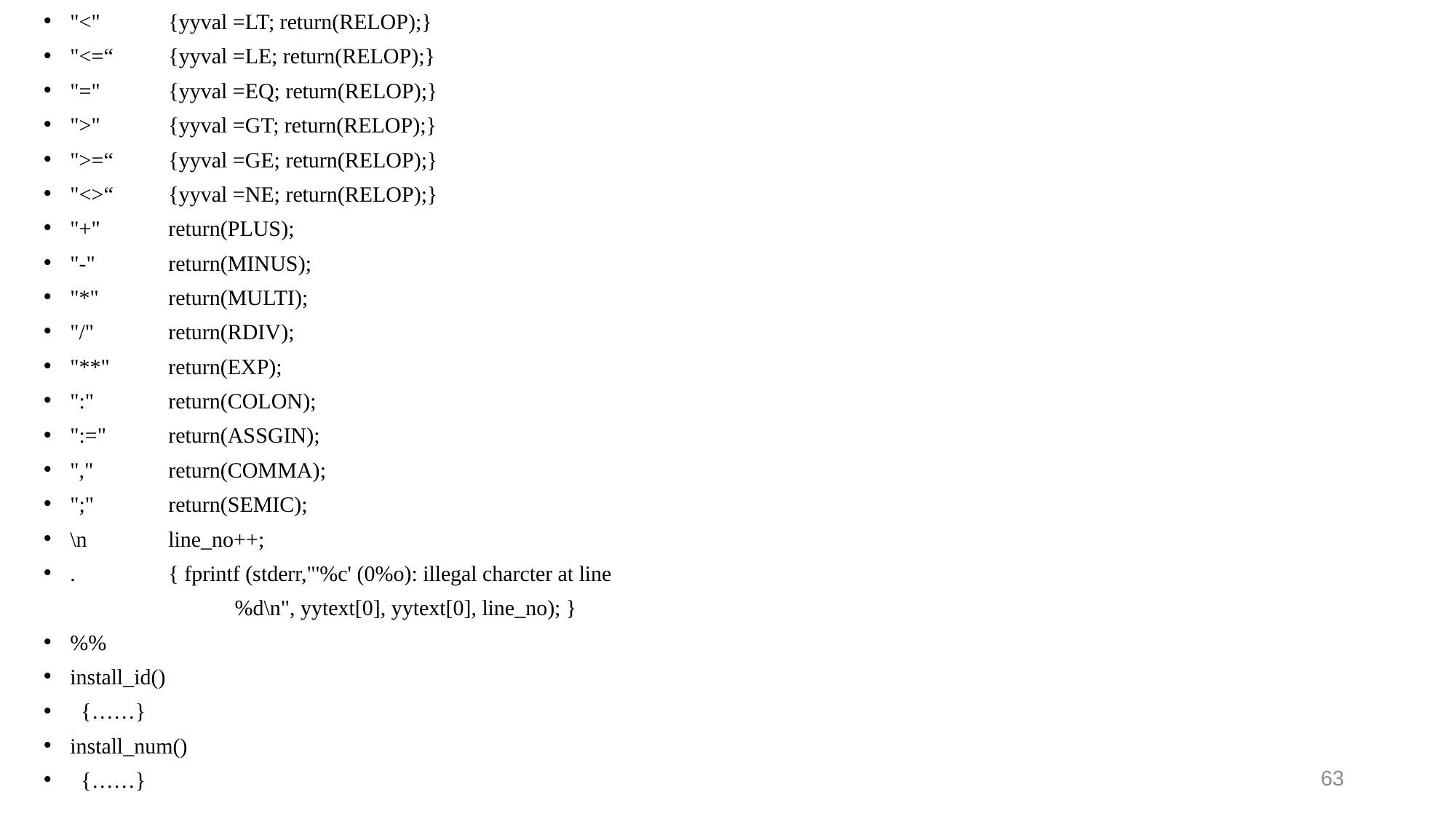

"<"   		{yyval =LT; return(RELOP);}
"<=“		{yyval =LE; return(RELOP);}
"="		{yyval =EQ; return(RELOP);}
">"		{yyval =GT; return(RELOP);}
">=“		{yyval =GE; return(RELOP);}
"<>“		{yyval =NE; return(RELOP);}
"+"		return(PLUS);
"-"		return(MINUS);
"*"		return(MULTI);
"/"		return(RDIV);
"**"		return(EXP);
":"		return(COLON);
":="		return(ASSGIN);
","		return(COMMA);
";"		return(SEMIC);
\n   		line_no++;
.     		{ fprintf (stderr,"'%c' (0%o): illegal charcter at line
                                   %d\n", yytext[0], yytext[0], line_no); }
%%
install_id()
  {……}
install_num()
  {……}
63